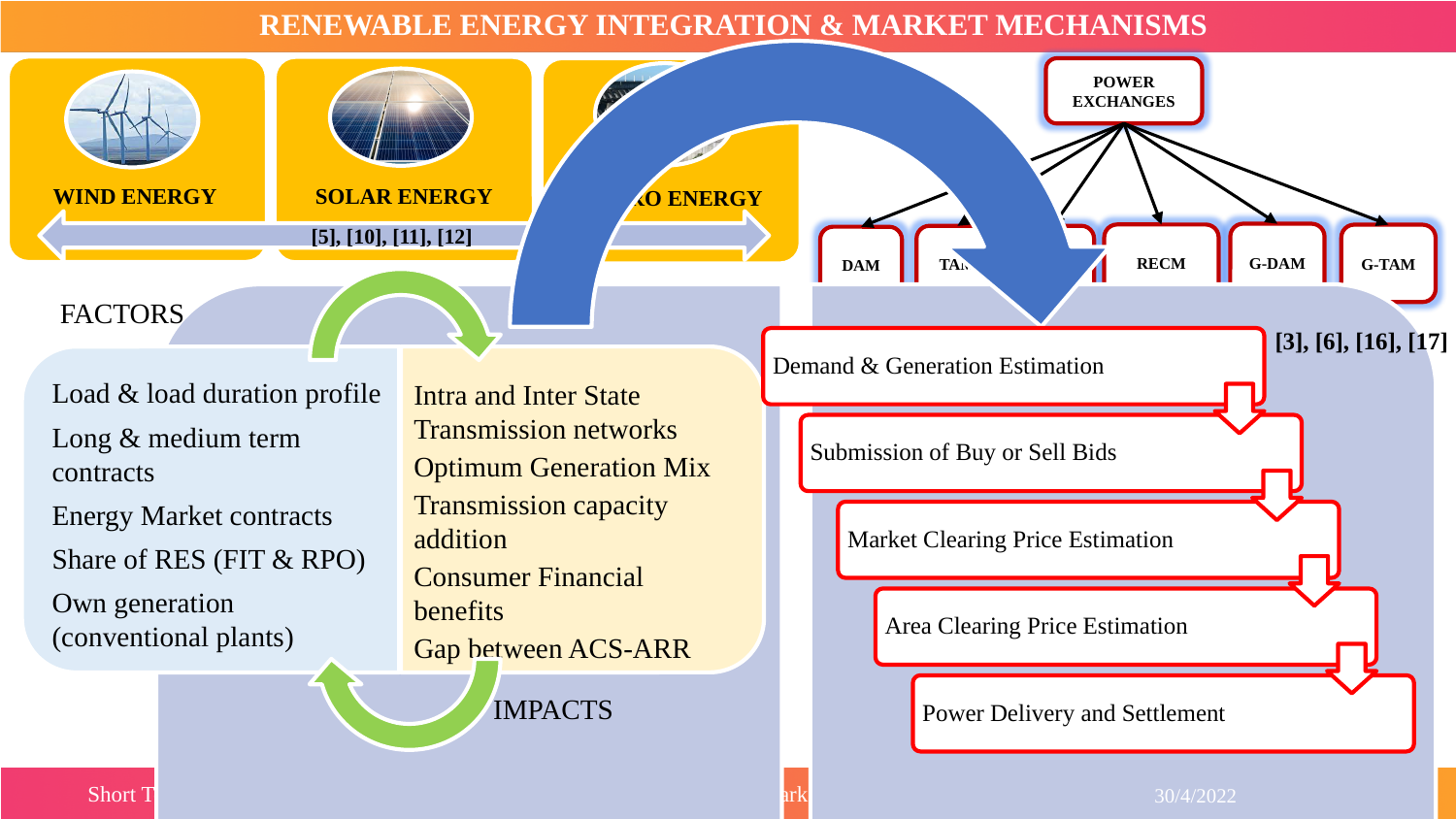

RENEWABLE ENERGY INTEGRATION & MARKET MECHANISMS

WIND ENERGY

SOLAR ENERGY

HYDRO ENERGY
POWER EXCHANGES
[5], [10], [11], [12]
G-DAM
RECM
G-TAM
RTM
TAM
DAM
Load & load duration profile
Long & medium term contracts
Energy Market contracts
Share of RES (FIT & RPO)
Own generation (conventional plants)
Intra and Inter State Transmission networks
Optimum Generation Mix
Transmission capacity addition
Consumer Financial benefits
Gap between ACS-ARR
FACTORS
[3], [6], [16], [17]
Demand & Generation Estimation

Submission of Buy or Sell Bids

Market Clearing Price Estimation

Area Clearing Price Estimation

Power Delivery and Settlement
IMPACTS
|   5
30/4/2022